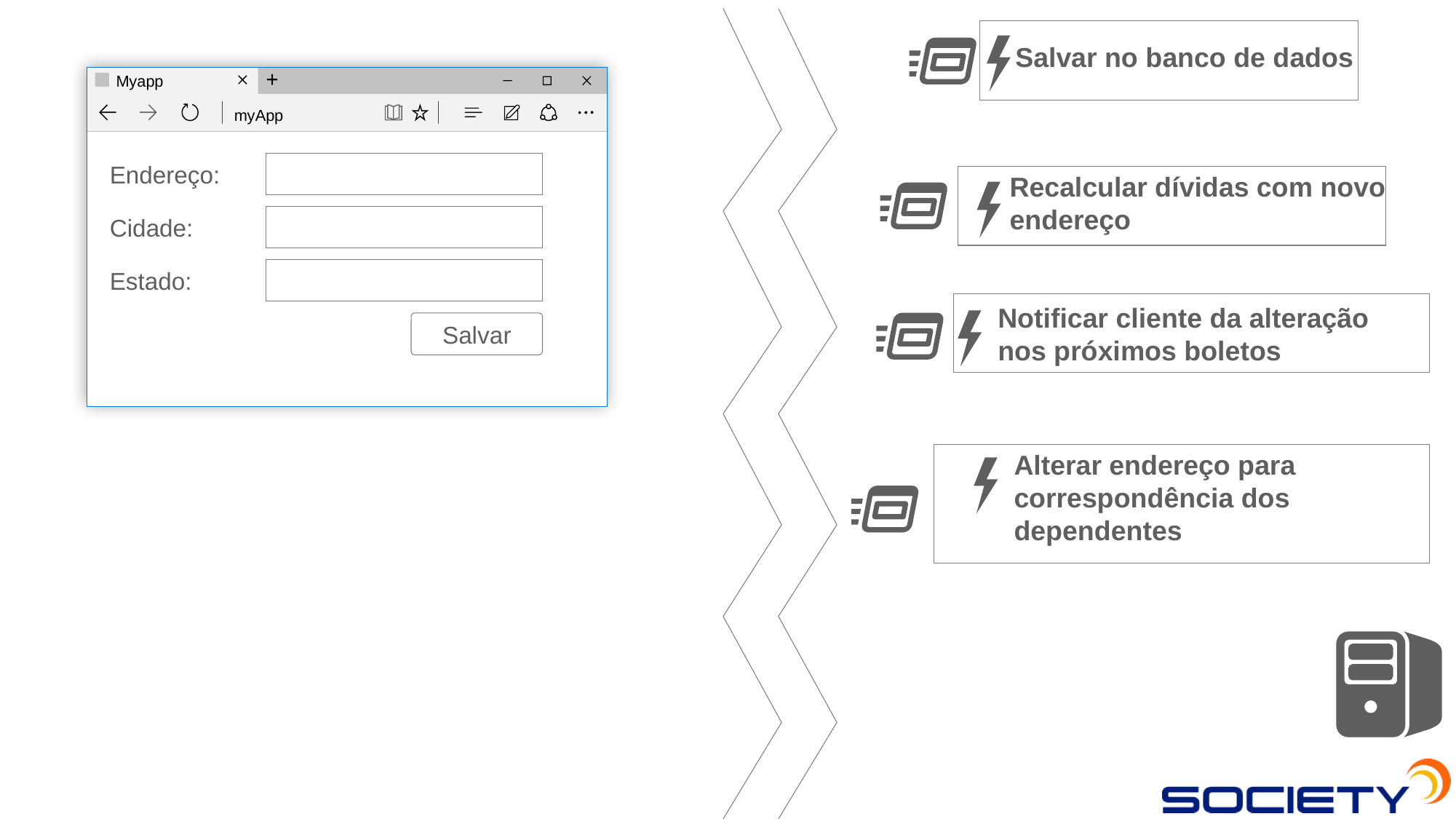

Salvar no banco de dados

Myapp

myApp

Endereço:

Recalcular dívidas com novo endereço

Cidade:

Estado:

Notificar cliente da alteração nos próximos boletos

Salvar

Alterar endereço para correspondência dos dependentes